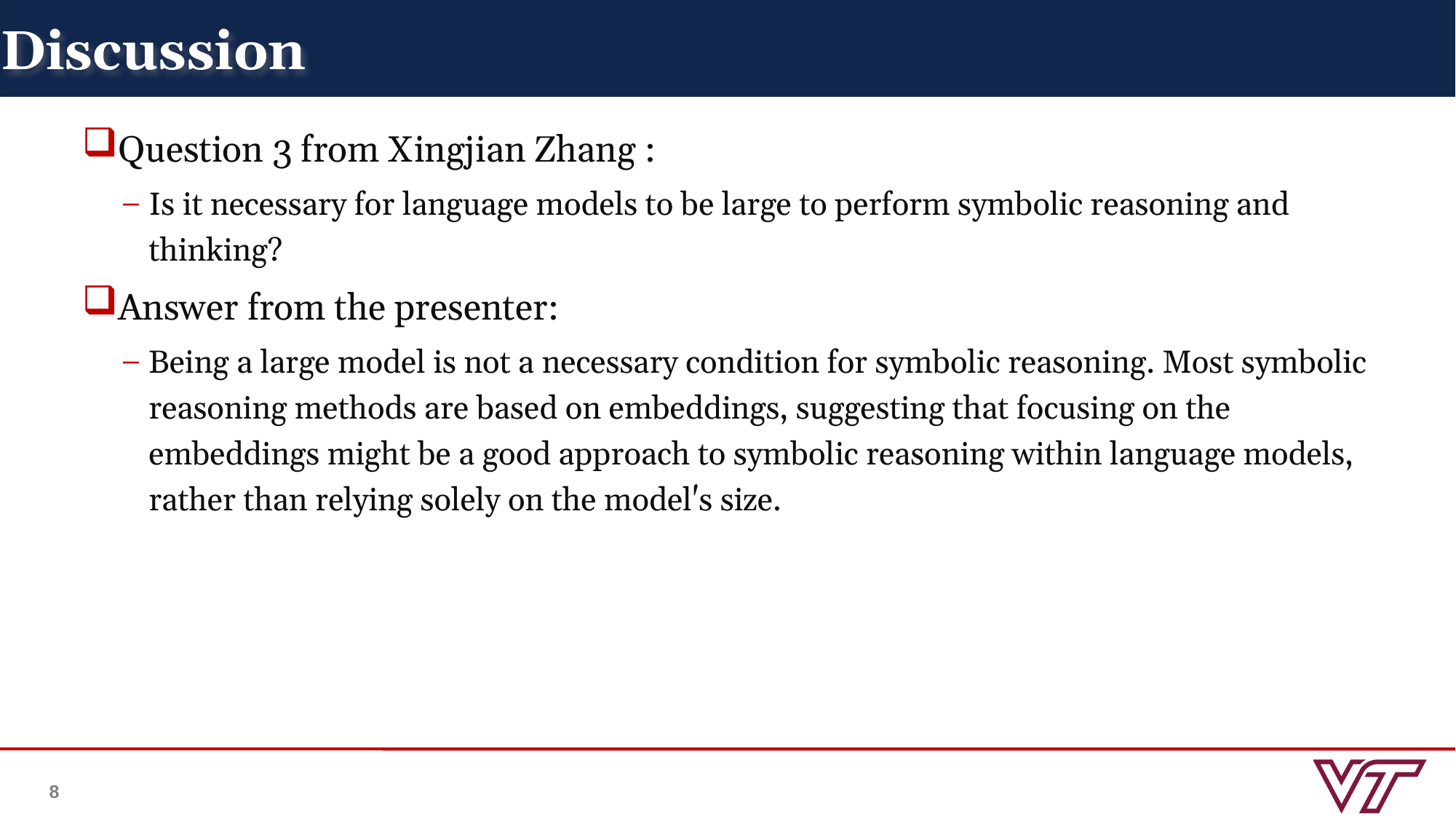

# Discussion
Question 3 from Xingjian Zhang :
Is it necessary for language models to be large to perform symbolic reasoning and thinking?
Answer from the presenter:
Being a large model is not a necessary condition for symbolic reasoning. Most symbolic reasoning methods are based on embeddings, suggesting that focusing on the embeddings might be a good approach to symbolic reasoning within language models, rather than relying solely on the model's size.

8